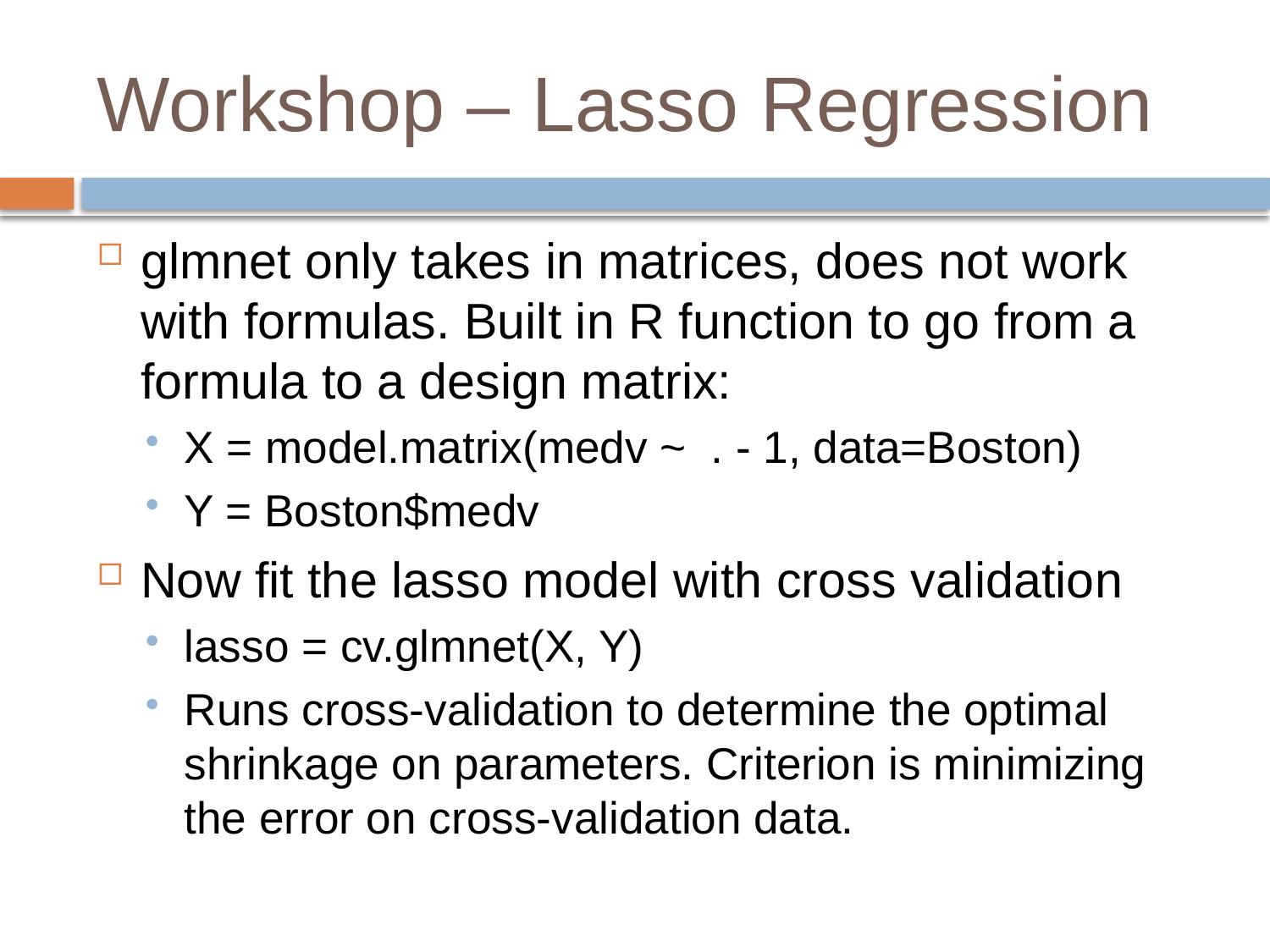

# Workshop – Lasso Regression
glmnet only takes in matrices, does not work with formulas. Built in R function to go from a formula to a design matrix:
X = model.matrix(medv ~  . - 1, data=Boston)
Y = Boston$medv
Now fit the lasso model with cross validation
lasso = cv.glmnet(X, Y)
Runs cross-validation to determine the optimal shrinkage on parameters. Criterion is minimizing the error on cross-validation data.